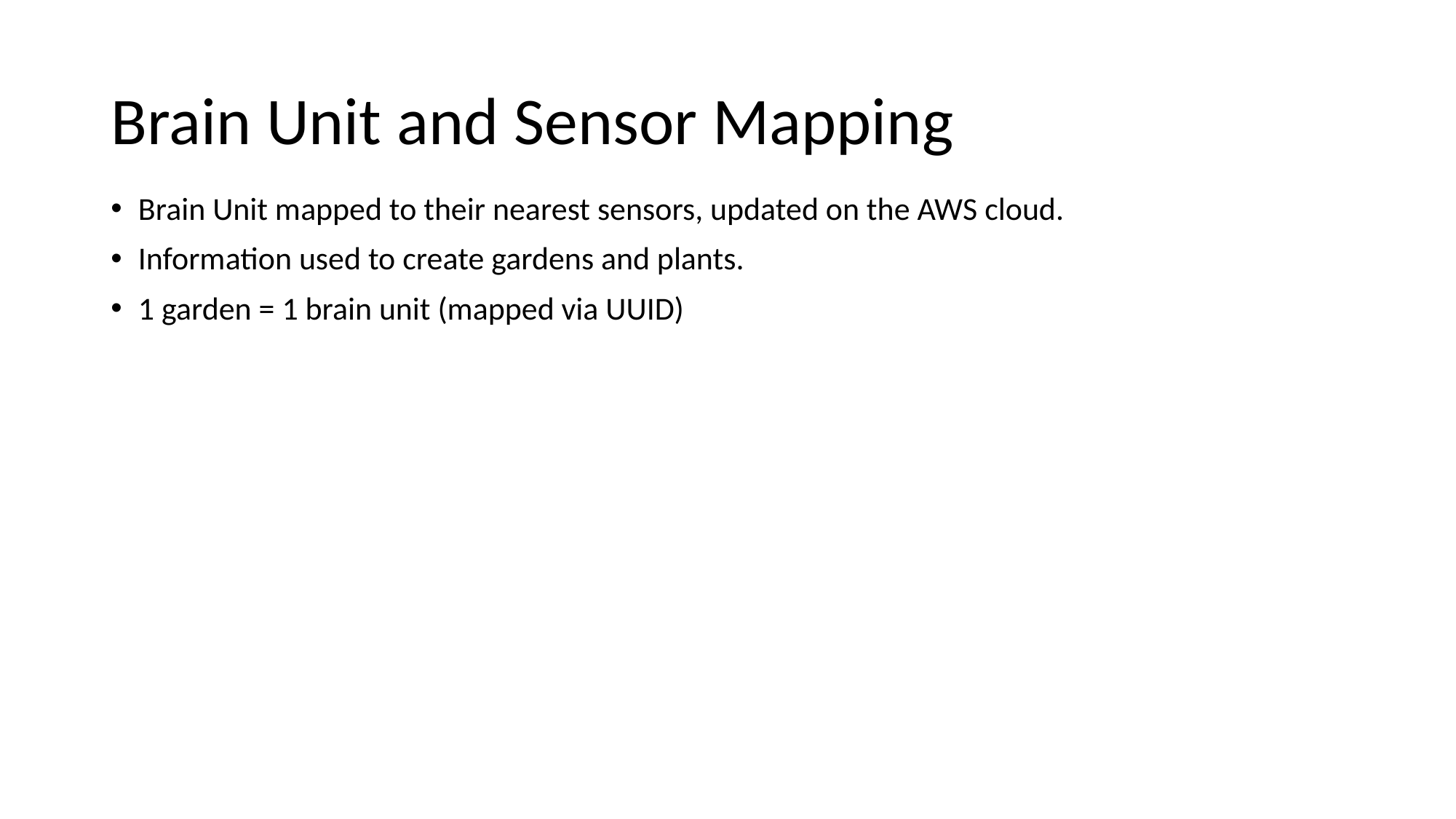

# Brain Unit and Sensor Mapping
Brain Unit mapped to their nearest sensors, updated on the AWS cloud.
Information used to create gardens and plants.
1 garden = 1 brain unit (mapped via UUID)